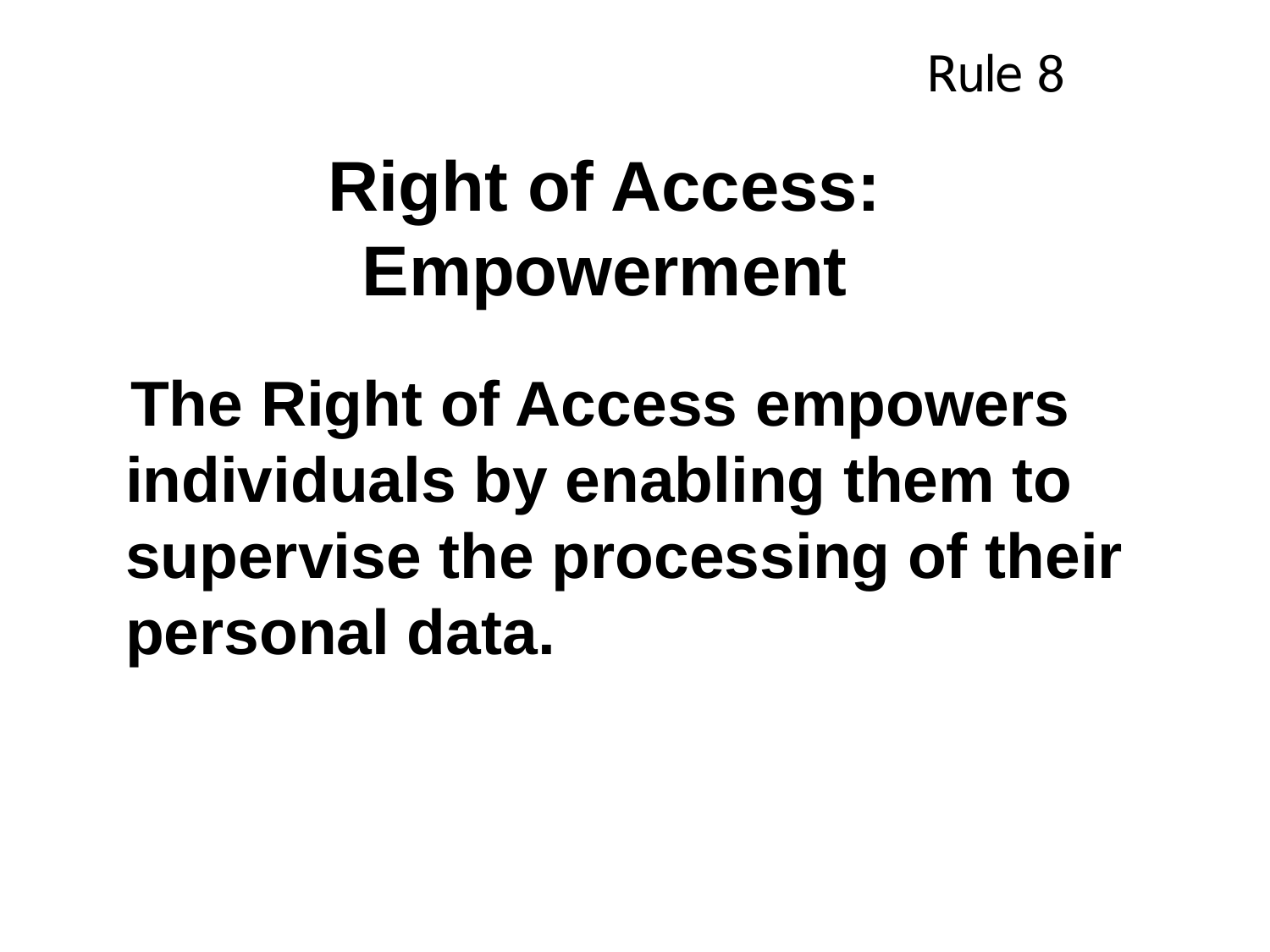

Rule 8
# Right of Access: Empowerment
   The Right of Access empowers individuals by enabling them to supervise the processing of their personal data.